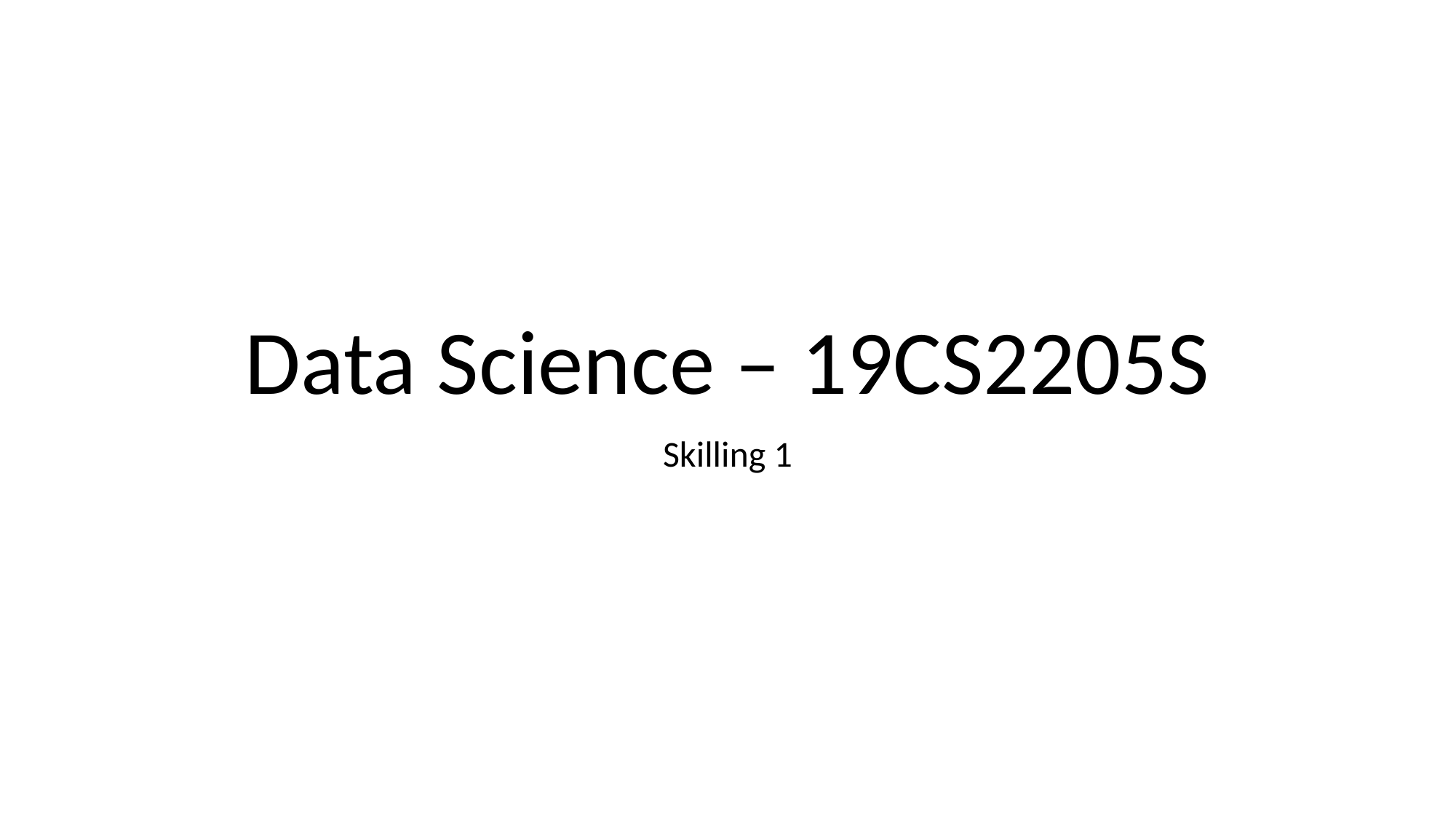

# Data Science – 19CS2205S
Skilling 1